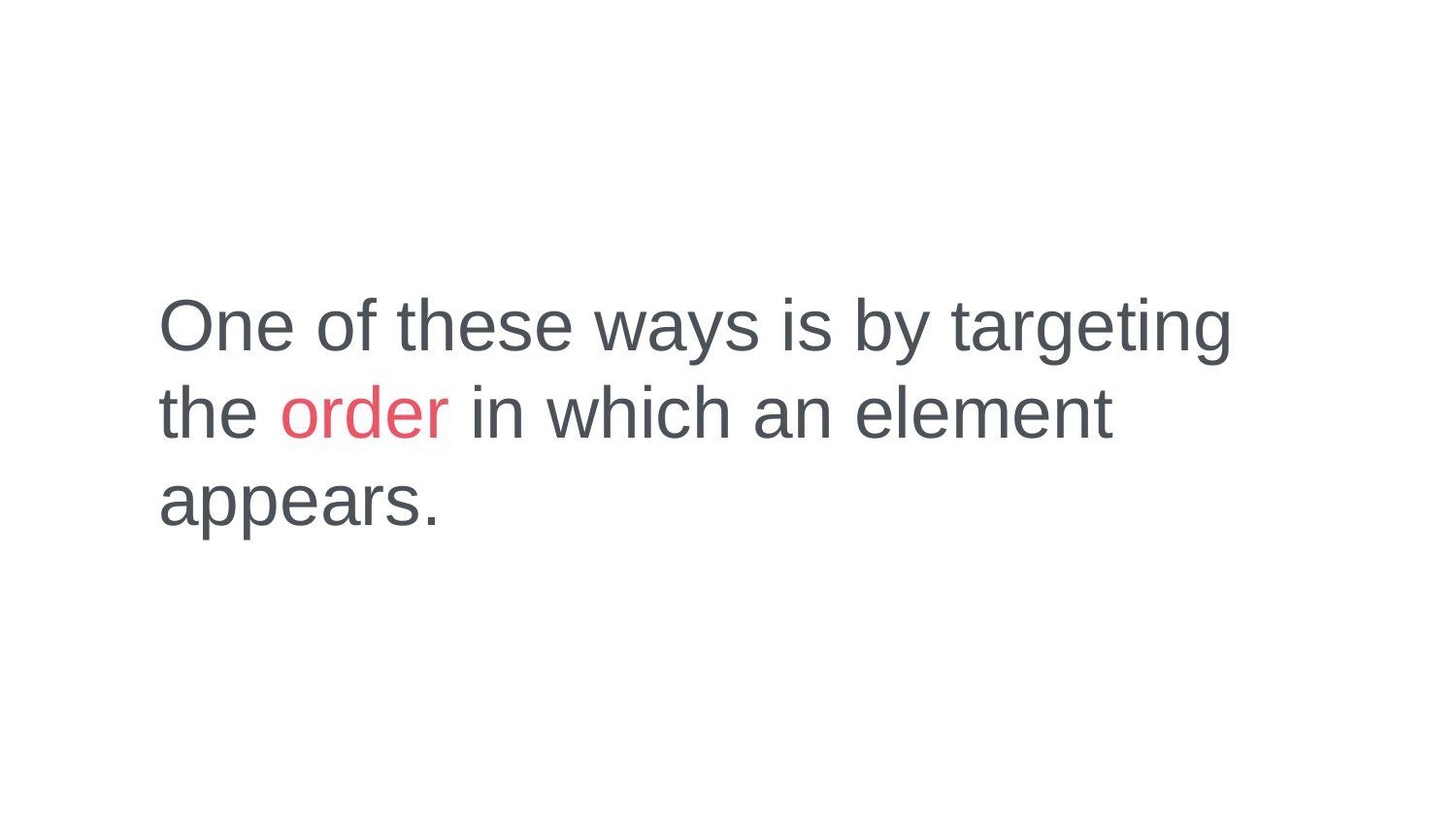

One of these ways is by targeting the order in which an element appears.